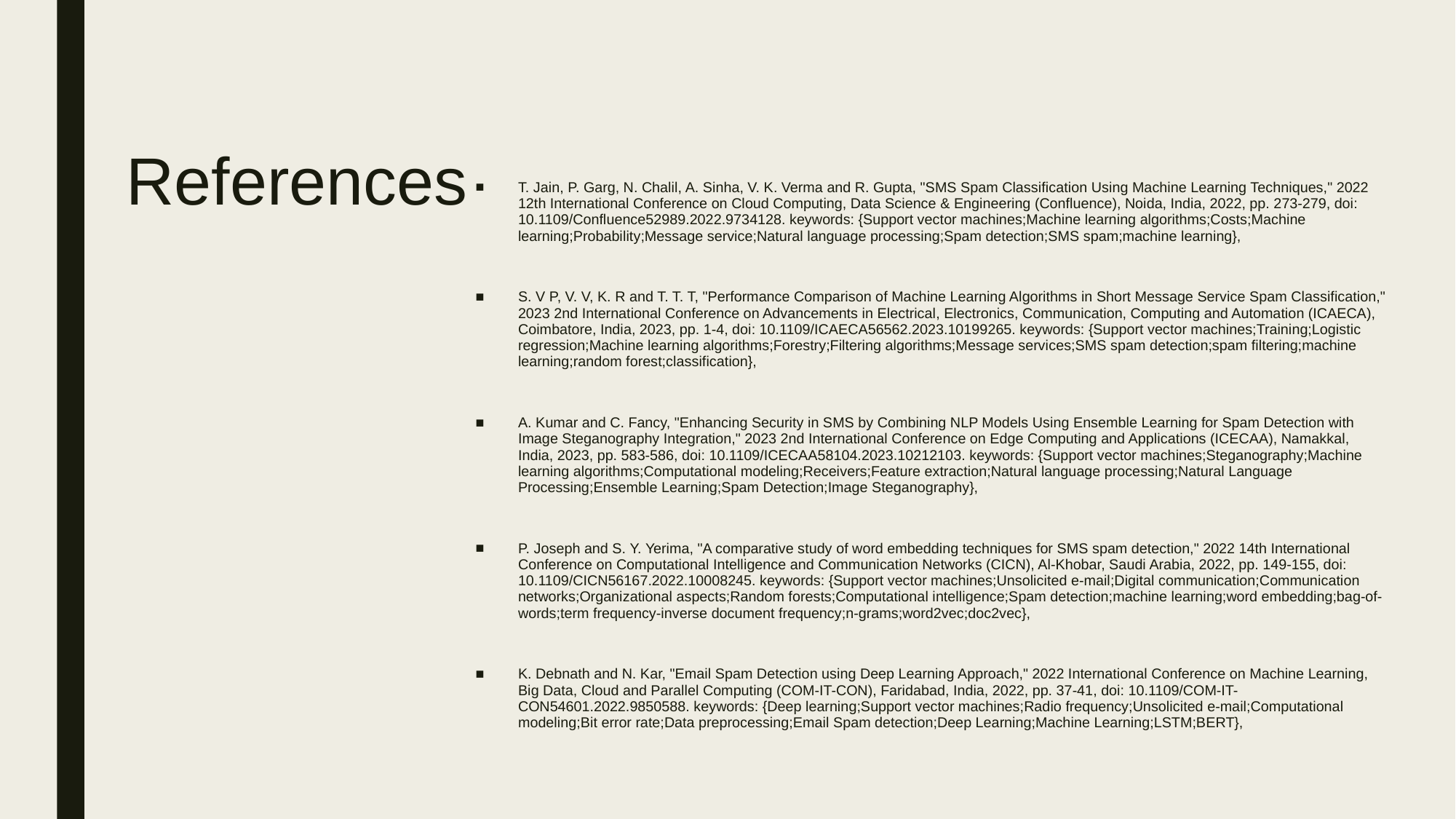

T. Jain, P. Garg, N. Chalil, A. Sinha, V. K. Verma and R. Gupta, "SMS Spam Classification Using Machine Learning Techniques," 2022 12th International Conference on Cloud Computing, Data Science & Engineering (Confluence), Noida, India, 2022, pp. 273-279, doi: 10.1109/Confluence52989.2022.9734128. keywords: {Support vector machines;Machine learning algorithms;Costs;Machine learning;Probability;Message service;Natural language processing;Spam detection;SMS spam;machine learning},

S. V P, V. V, K. R and T. T. T, "Performance Comparison of Machine Learning Algorithms in Short Message Service Spam Classification," 2023 2nd International Conference on Advancements in Electrical, Electronics, Communication, Computing and Automation (ICAECA), Coimbatore, India, 2023, pp. 1-4, doi: 10.1109/ICAECA56562.2023.10199265. keywords: {Support vector machines;Training;Logistic regression;Machine learning algorithms;Forestry;Filtering algorithms;Message services;SMS spam detection;spam filtering;machine learning;random forest;classification},

A. Kumar and C. Fancy, "Enhancing Security in SMS by Combining NLP Models Using Ensemble Learning for Spam Detection with Image Steganography Integration," 2023 2nd International Conference on Edge Computing and Applications (ICECAA), Namakkal, India, 2023, pp. 583-586, doi: 10.1109/ICECAA58104.2023.10212103. keywords: {Support vector machines;Steganography;Machine learning algorithms;Computational modeling;Receivers;Feature extraction;Natural language processing;Natural Language Processing;Ensemble Learning;Spam Detection;Image Steganography},

P. Joseph and S. Y. Yerima, "A comparative study of word embedding techniques for SMS spam detection," 2022 14th International Conference on Computational Intelligence and Communication Networks (CICN), Al-Khobar, Saudi Arabia, 2022, pp. 149-155, doi: 10.1109/CICN56167.2022.10008245. keywords: {Support vector machines;Unsolicited e-mail;Digital communication;Communication networks;Organizational aspects;Random forests;Computational intelligence;Spam detection;machine learning;word embedding;bag-of-words;term frequency-inverse document frequency;n-grams;word2vec;doc2vec},

K. Debnath and N. Kar, "Email Spam Detection using Deep Learning Approach," 2022 International Conference on Machine Learning, Big Data, Cloud and Parallel Computing (COM-IT-CON), Faridabad, India, 2022, pp. 37-41, doi: 10.1109/COM-IT-CON54601.2022.9850588. keywords: {Deep learning;Support vector machines;Radio frequency;Unsolicited e-mail;Computational modeling;Bit error rate;Data preprocessing;Email Spam detection;Deep Learning;Machine Learning;LSTM;BERT},

# References